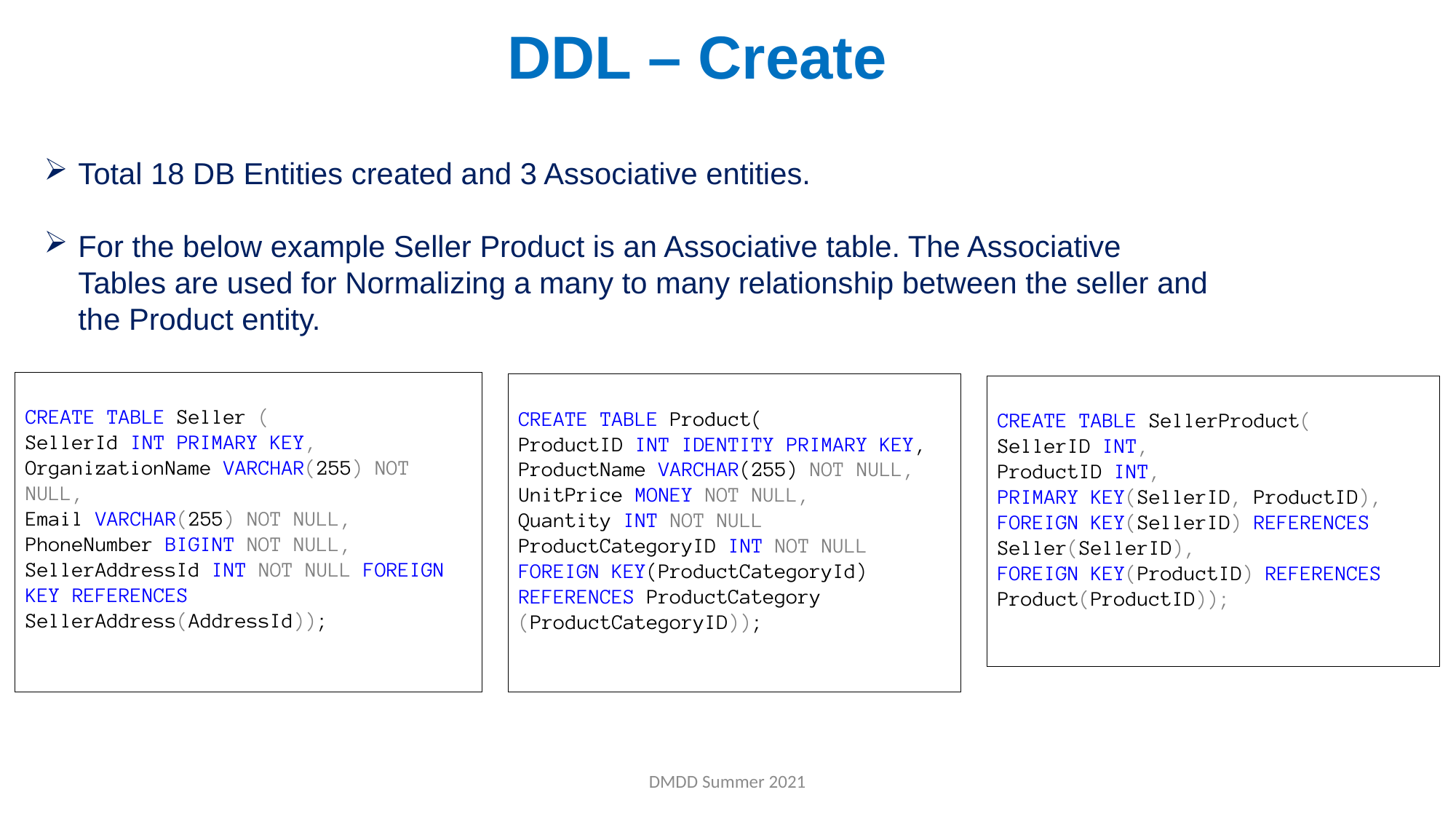

DDL – Create
Total 18 DB Entities created and 3 Associative entities.

For the below example Seller Product is an Associative table. The Associative Tables are used for Normalizing a many to many relationship between the seller and the Product entity.

CREATE TABLE Seller (
SellerId INT PRIMARY KEY,
OrganizationName VARCHAR(255) NOT NULL,
Email VARCHAR(255) NOT NULL,
PhoneNumber BIGINT NOT NULL,
SellerAddressId INT NOT NULL FOREIGN KEY REFERENCES SellerAddress(AddressId));

CREATE TABLE Product(
ProductID INT IDENTITY PRIMARY KEY,
ProductName VARCHAR(255) NOT NULL,
UnitPrice MONEY NOT NULL,
Quantity INT NOT NULL ProductCategoryID INT NOT NULL
FOREIGN KEY(ProductCategoryId)
REFERENCES ProductCategory (ProductCategoryID));

CREATE TABLE SellerProduct(
SellerID INT,
ProductID INT,
PRIMARY KEY(SellerID, ProductID),
FOREIGN KEY(SellerID) REFERENCES Seller(SellerID),
FOREIGN KEY(ProductID) REFERENCES Product(ProductID));

DMDD Summer 2021